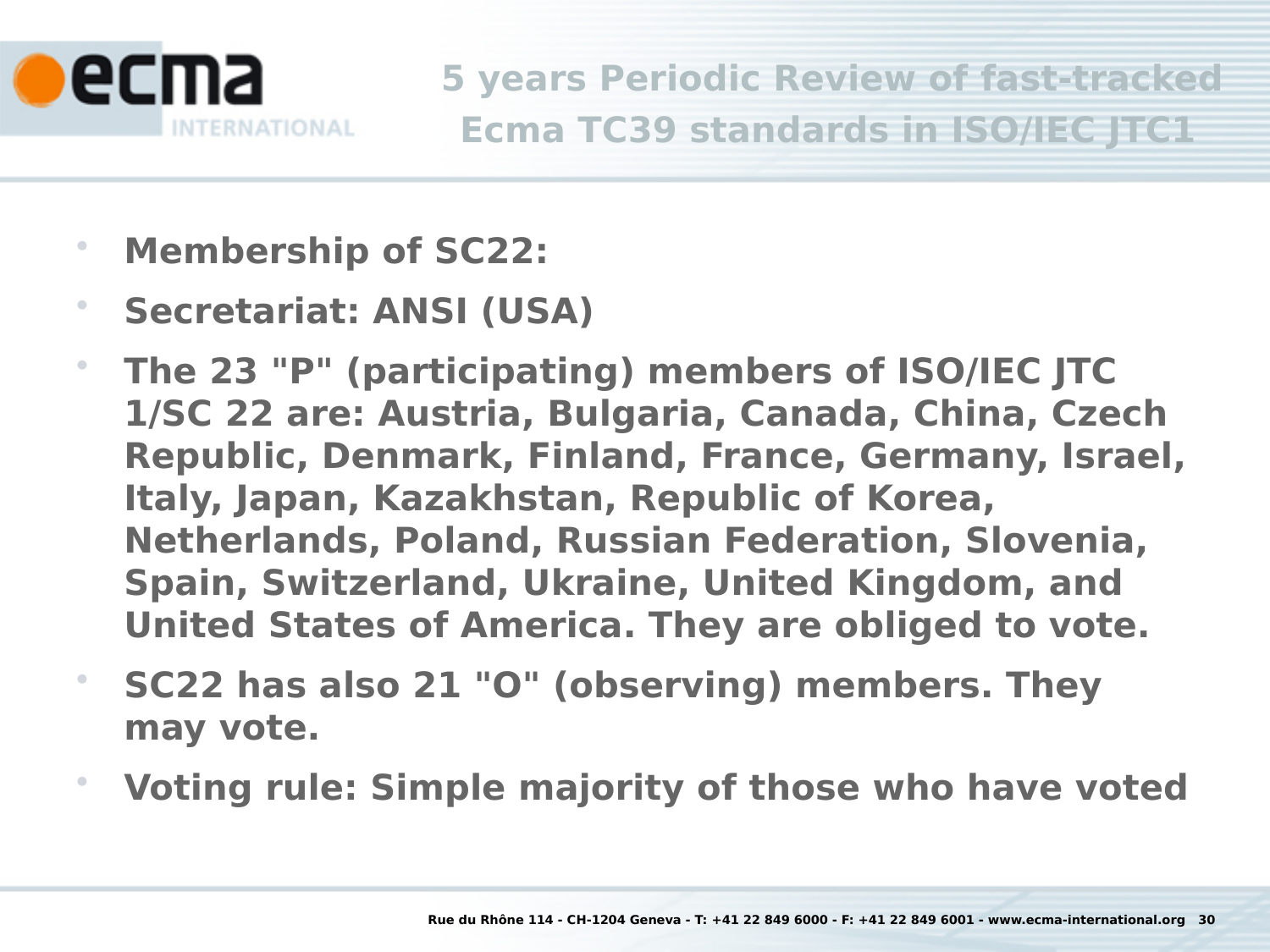

# 5 years Periodic Review of fast-tracked Ecma TC39 standards in ISO/IEC JTC1
Membership of SC22:
Secretariat: ANSI (USA)
The 23 "P" (participating) members of ISO/IEC JTC 1/SC 22 are: Austria, Bulgaria, Canada, China, Czech Republic, Denmark, Finland, France, Germany, Israel, Italy, Japan, Kazakhstan, Republic of Korea, Netherlands, Poland, Russian Federation, Slovenia, Spain, Switzerland, Ukraine, United Kingdom, and United States of America. They are obliged to vote.
SC22 has also 21 "O" (observing) members. They may vote.
Voting rule: Simple majority of those who have voted
Rue du Rhône 114 - CH-1204 Geneva - T: +41 22 849 6000 - F: +41 22 849 6001 - www.ecma-international.org   30